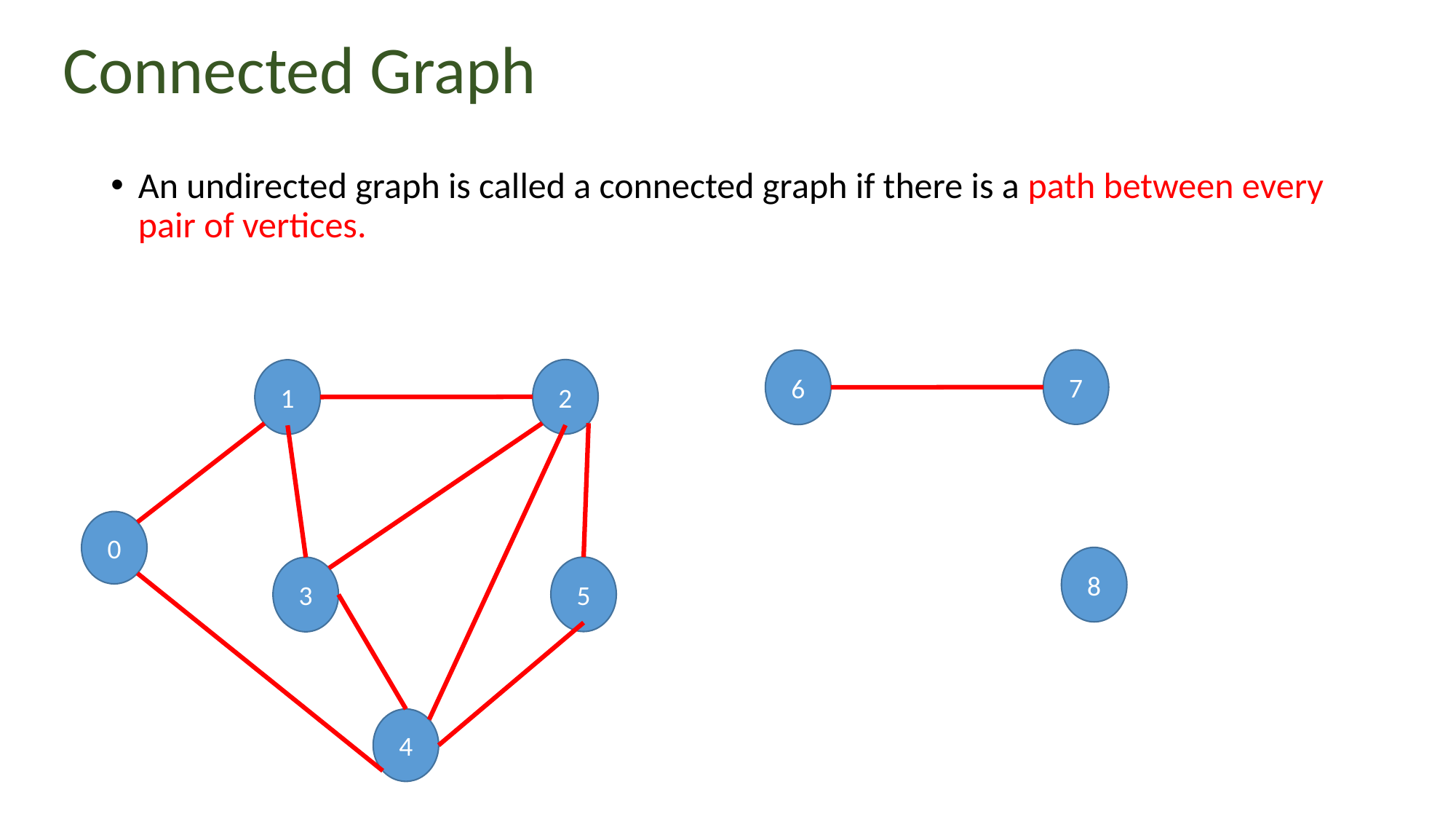

# Connected Graph
An undirected graph is called a connected graph if there is a path between every pair of vertices.
7
6
2
1
0
8
5
3
4